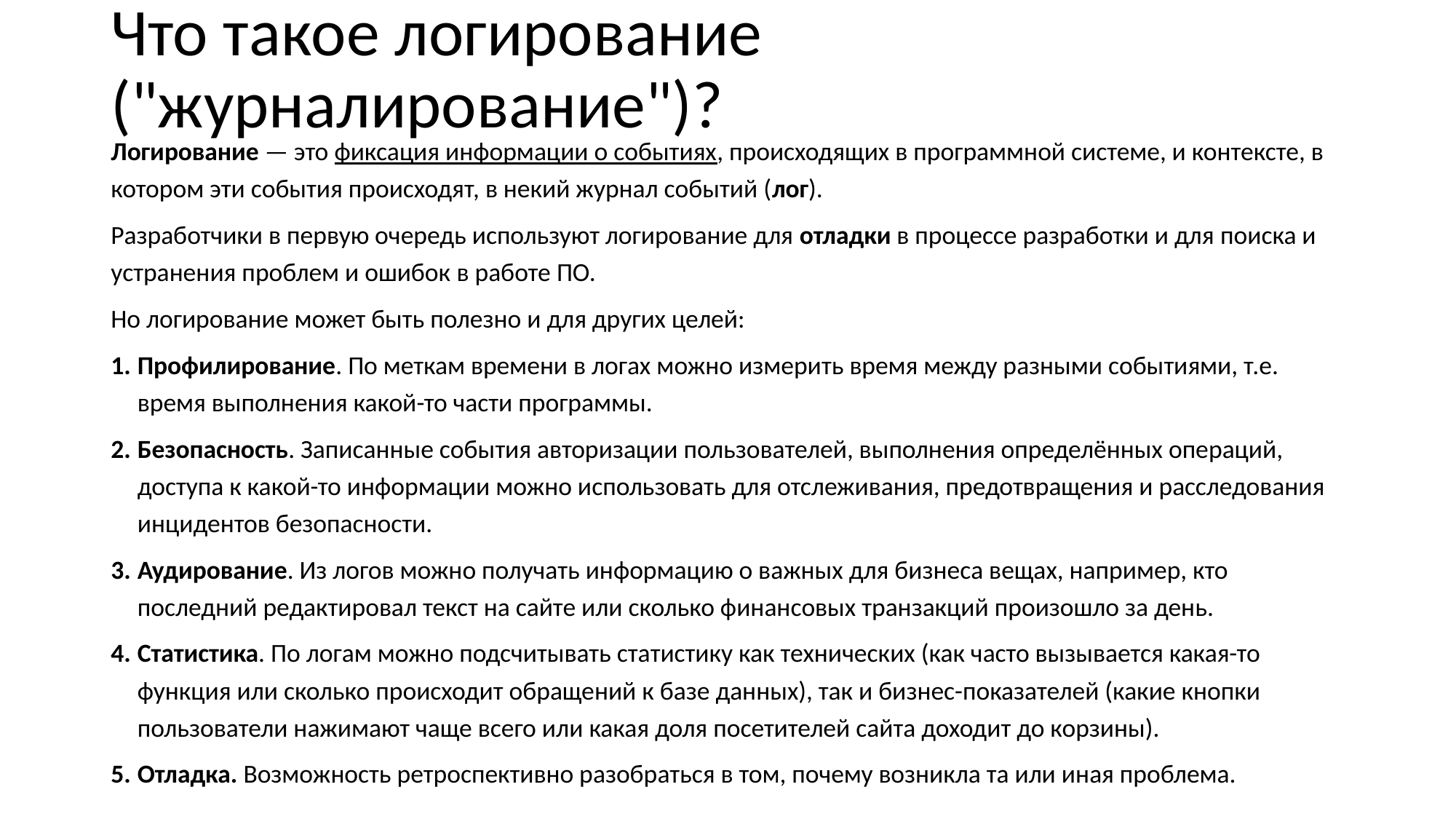

# Что такое логирование ("журналирование")?
Логирование — это фиксация информации о событиях, происходящих в программной системе, и контексте, в котором эти события происходят, в некий журнал событий (лог).
Разработчики в первую очередь используют логирование для отладки в процессе разработки и для поиска и устранения проблем и ошибок в работе ПО.
Но логирование может быть полезно и для других целей:
Профилирование. По меткам времени в логах можно измерить время между разными событиями, т.е. время выполнения какой-то части программы.
Безопасность. Записанные события авторизации пользователей, выполнения определённых операций, доступа к какой-то информации можно использовать для отслеживания, предотвращения и расследования инцидентов безопасности.
Аудирование. Из логов можно получать информацию о важных для бизнеса вещах, например, кто последний редактировал текст на сайте или сколько финансовых транзакций произошло за день.
Статистика. По логам можно подсчитывать статистику как технических (как часто вызывается какая-то функция или сколько происходит обращений к базе данных), так и бизнес-показателей (какие кнопки пользователи нажимают чаще всего или какая доля посетителей сайта доходит до корзины).
Отладка. Возможность ретроспективно разобраться в том, почему возникла та или иная проблема.